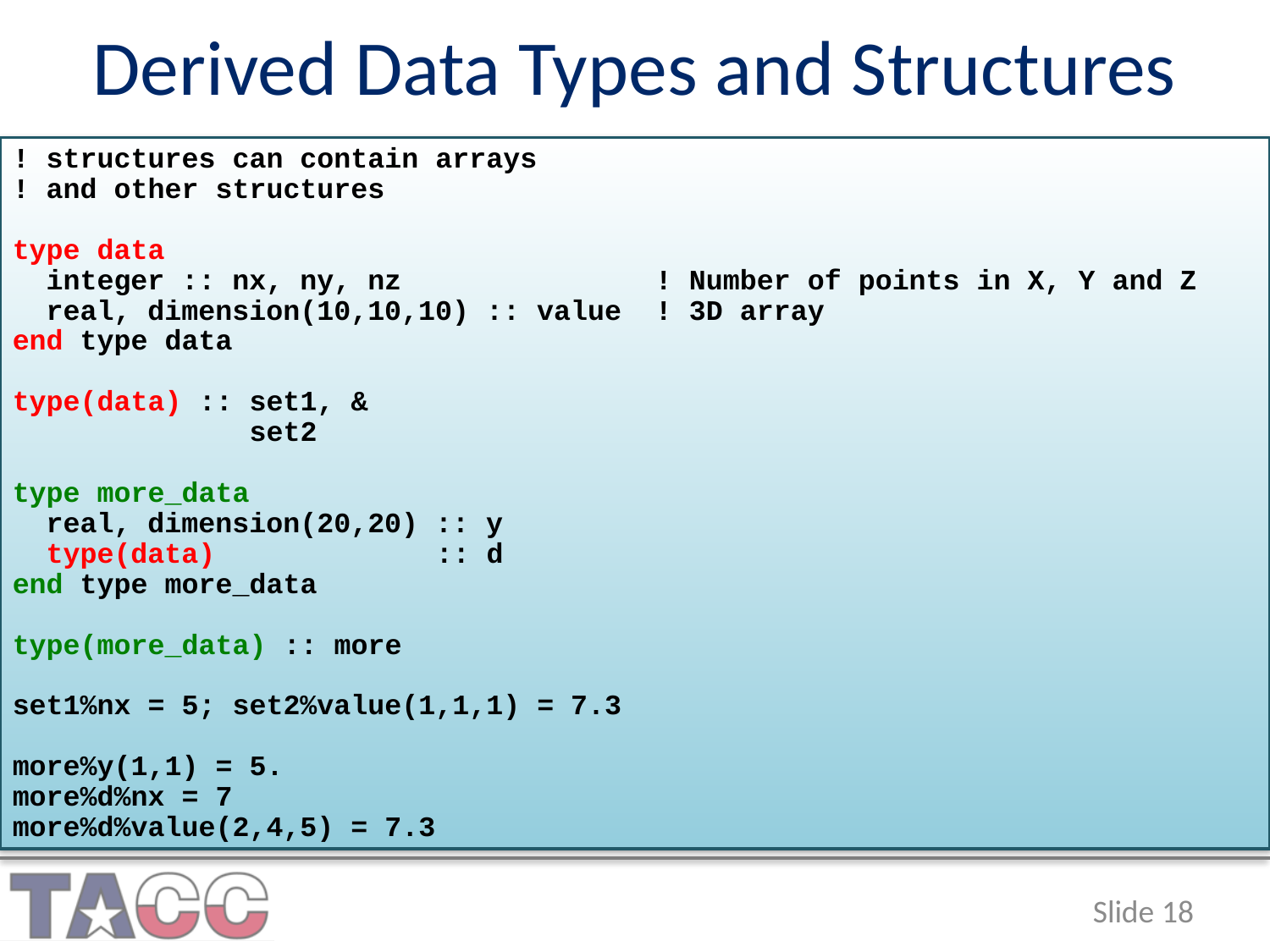

# Derived Data Types and Structures
! structures can contain arrays
! and other structures

type data
  integer :: nx, ny, nz               ! Number of points in X, Y and Z
  real, dimension(10,10,10) :: value  ! 3D array
end type data

type(data) :: set1, &
              set2

type more_data
  real, dimension(20,20) :: y
  type(data)             :: d
end type more_data

type(more_data) :: more

set1%nx = 5; set2%value(1,1,1) = 7.3

more%y(1,1) = 5.
more%d%nx = 7
more%d%value(2,4,5) = 7.3